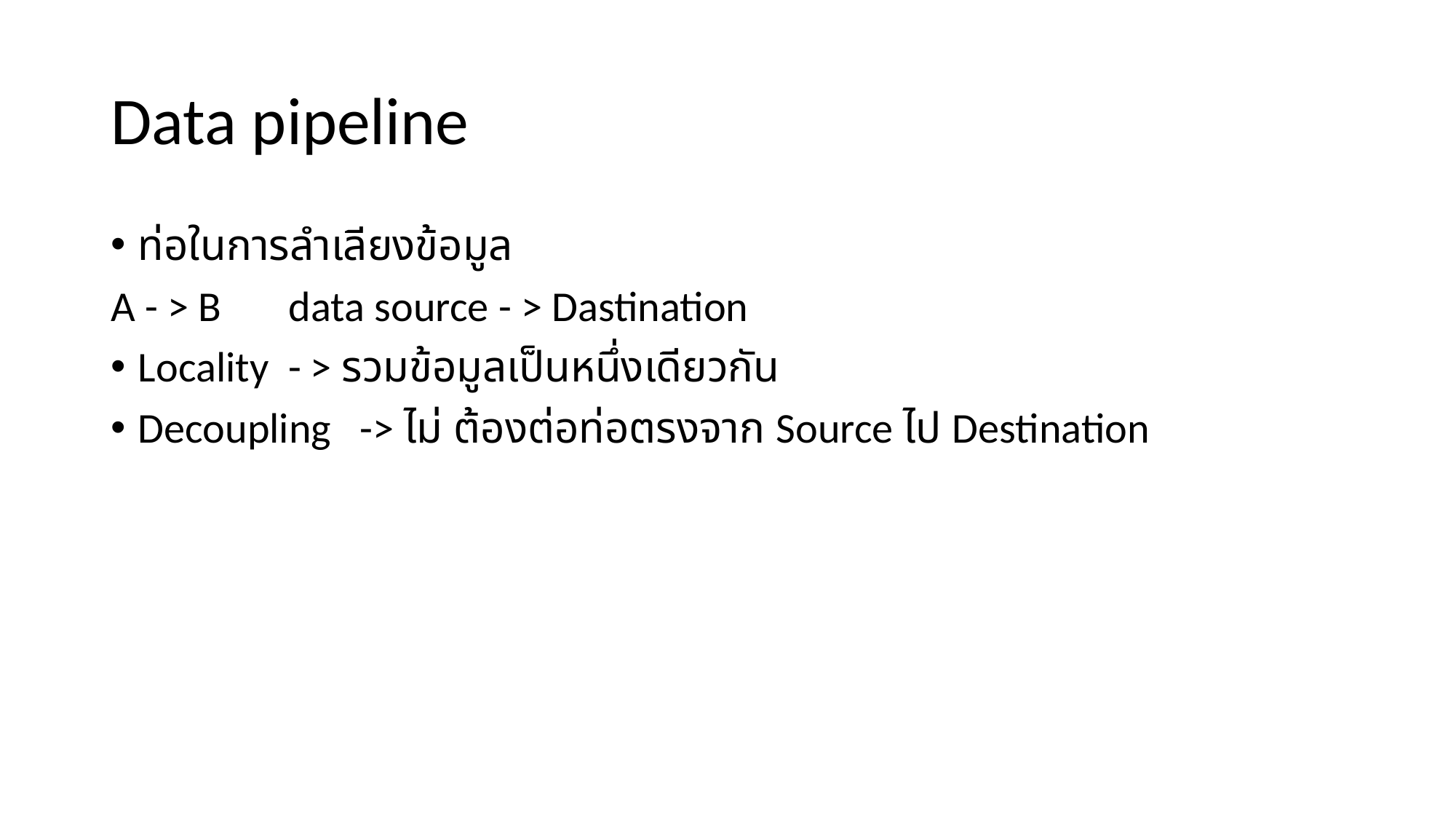

# Data pipeline
ท่อในการลำเลียงข้อมูล
A - > B       data source - > Dastination
Locality  - > รวมข้อมูลเป็นหนึ่งเดียวกัน
Decoupling   -> ไม่ ต้องต่อท่อตรงจาก Source ไป Destination